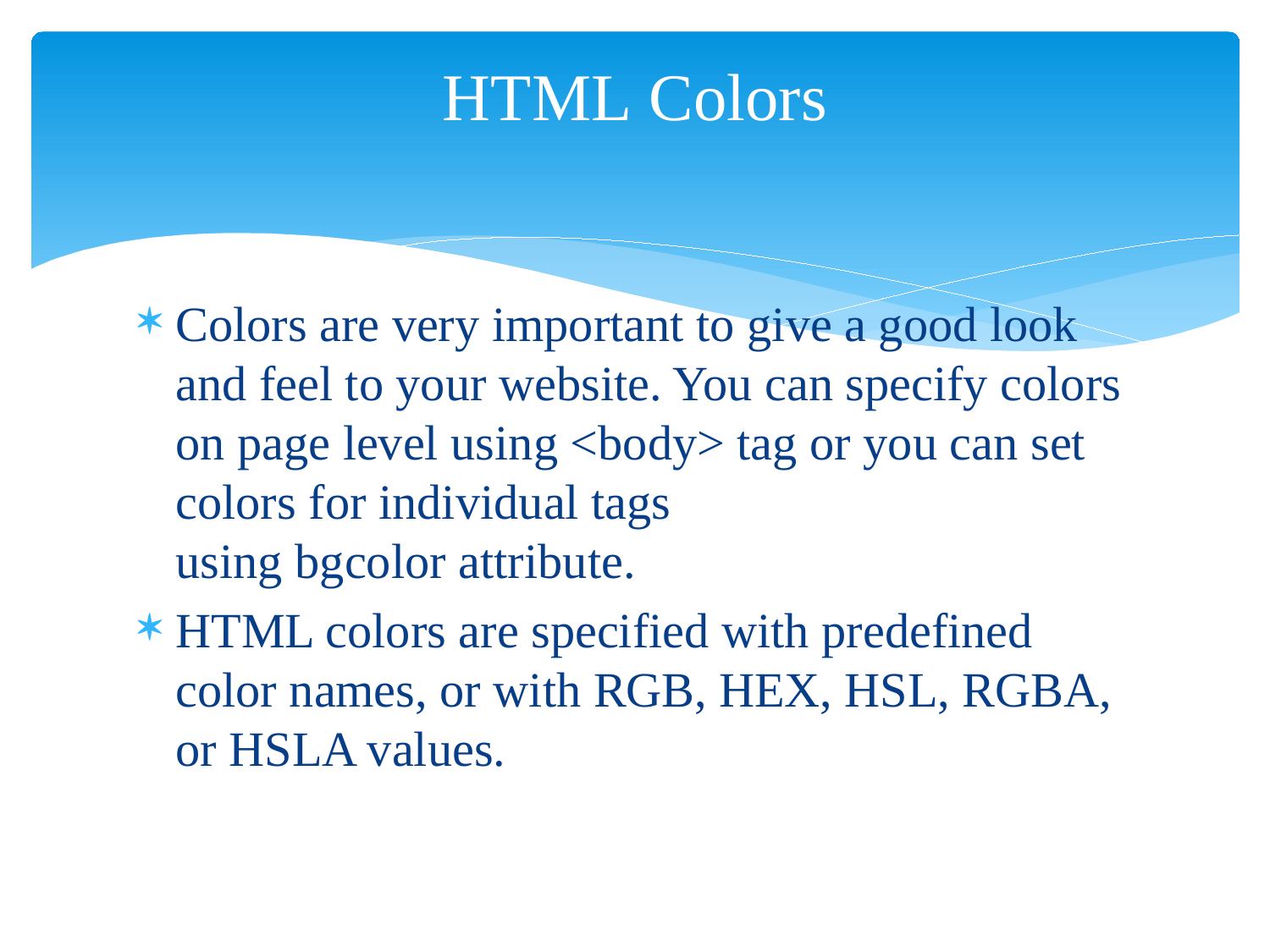

# HTML Colors
Colors are very important to give a good look and feel to your website. You can specify colors on page level using <body> tag or you can set colors for individual tags using bgcolor attribute.
HTML colors are specified with predefined color names, or with RGB, HEX, HSL, RGBA, or HSLA values.